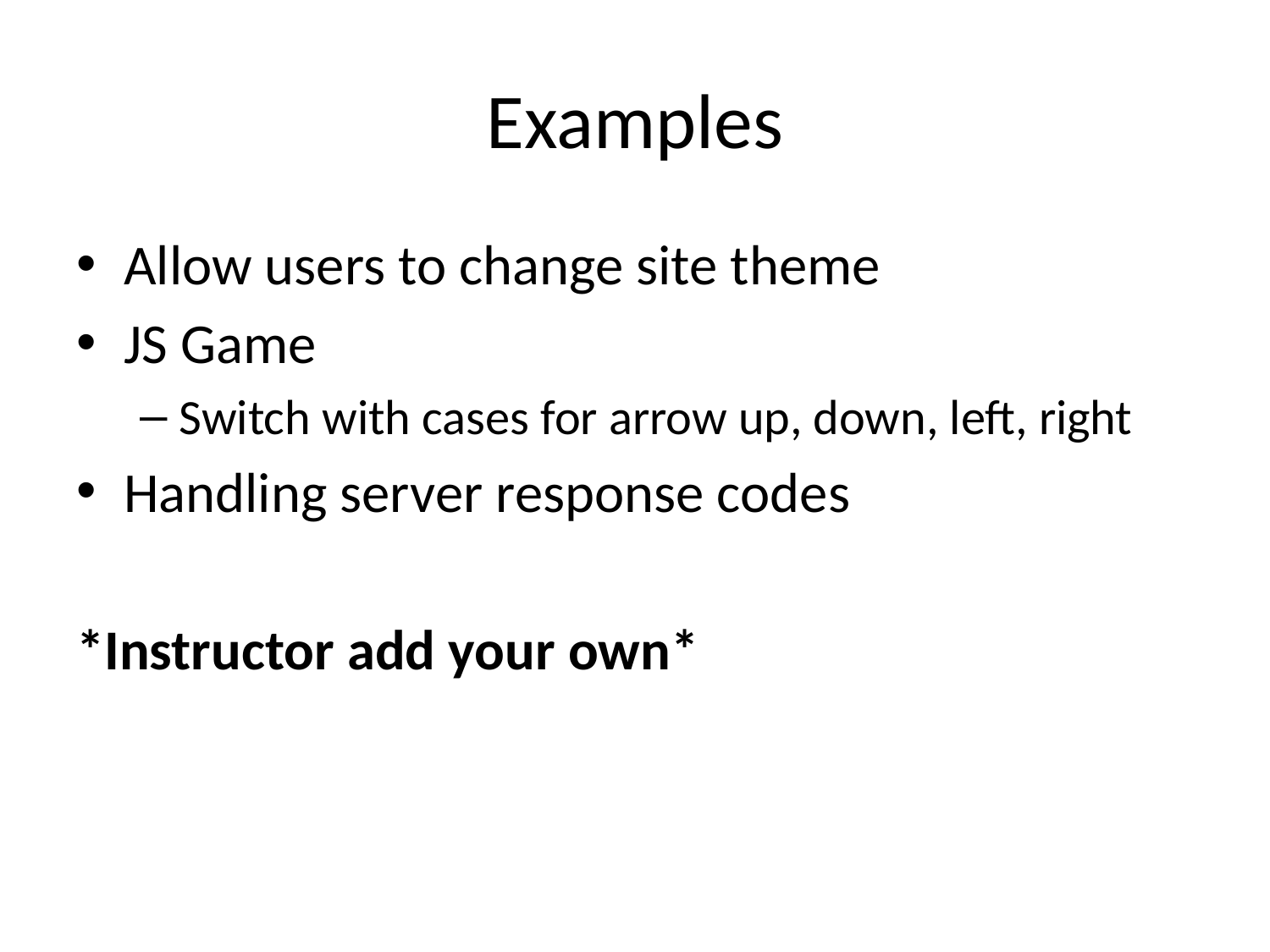

# Examples
Allow users to change site theme
JS Game
Switch with cases for arrow up, down, left, right
Handling server response codes

*Instructor add your own*